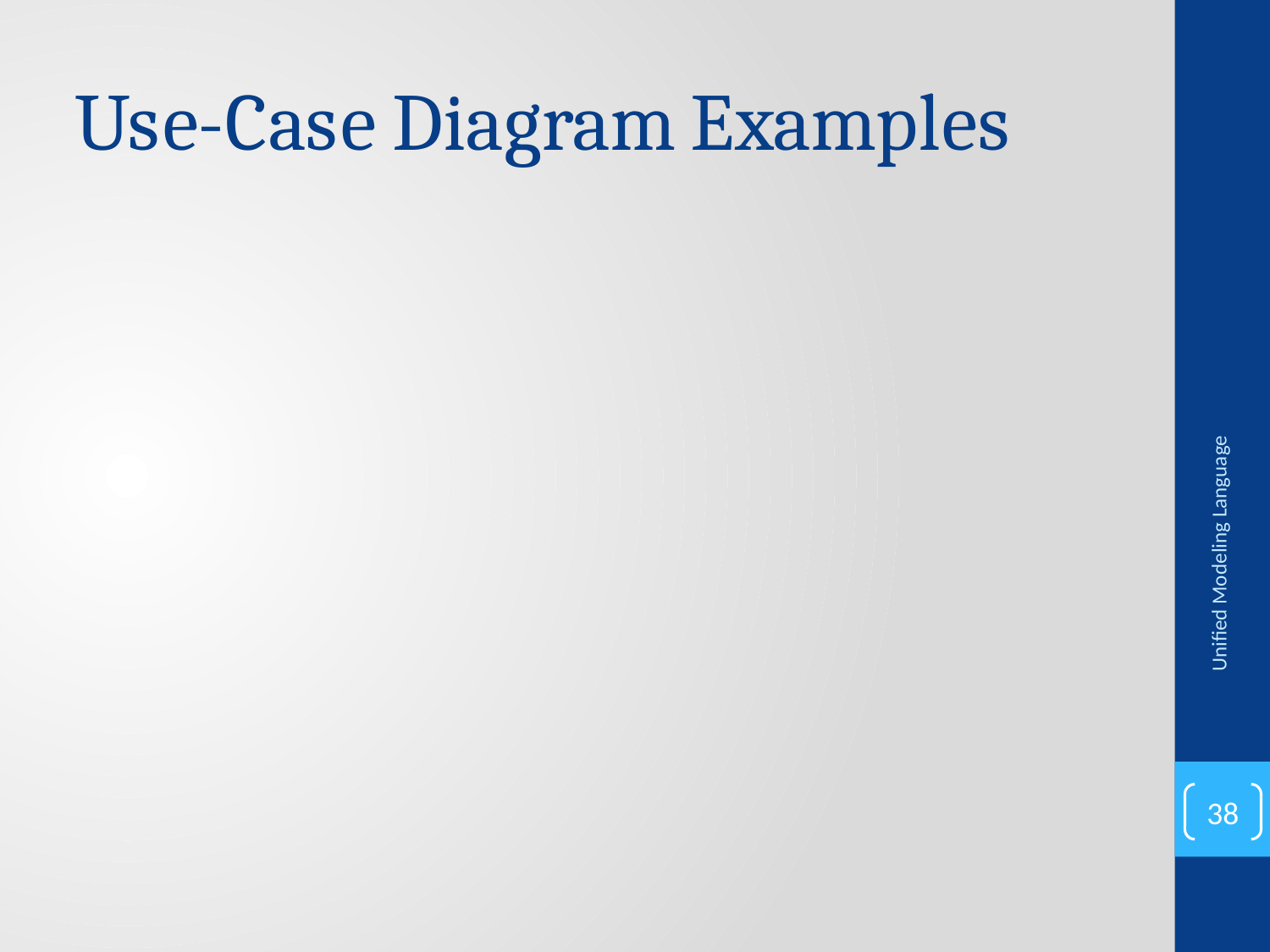

# Use-Case Diagram Examples
Unified Modeling Language
38